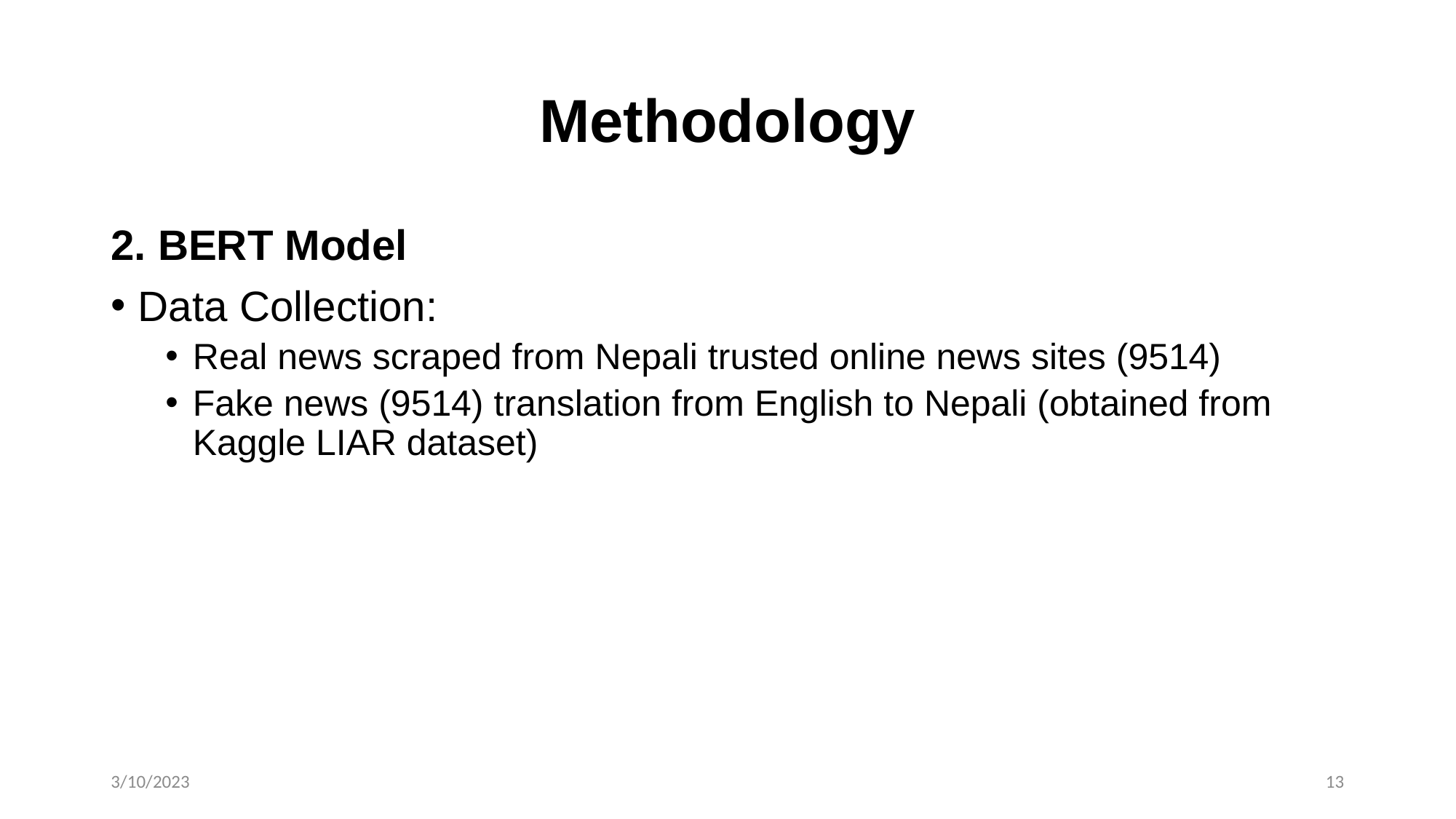

# Methodology
2. BERT Model
Data Collection:
Real news scraped from Nepali trusted online news sites (9514)
Fake news (9514) translation from English to Nepali (obtained from Kaggle LIAR dataset)

3/10/2023
13